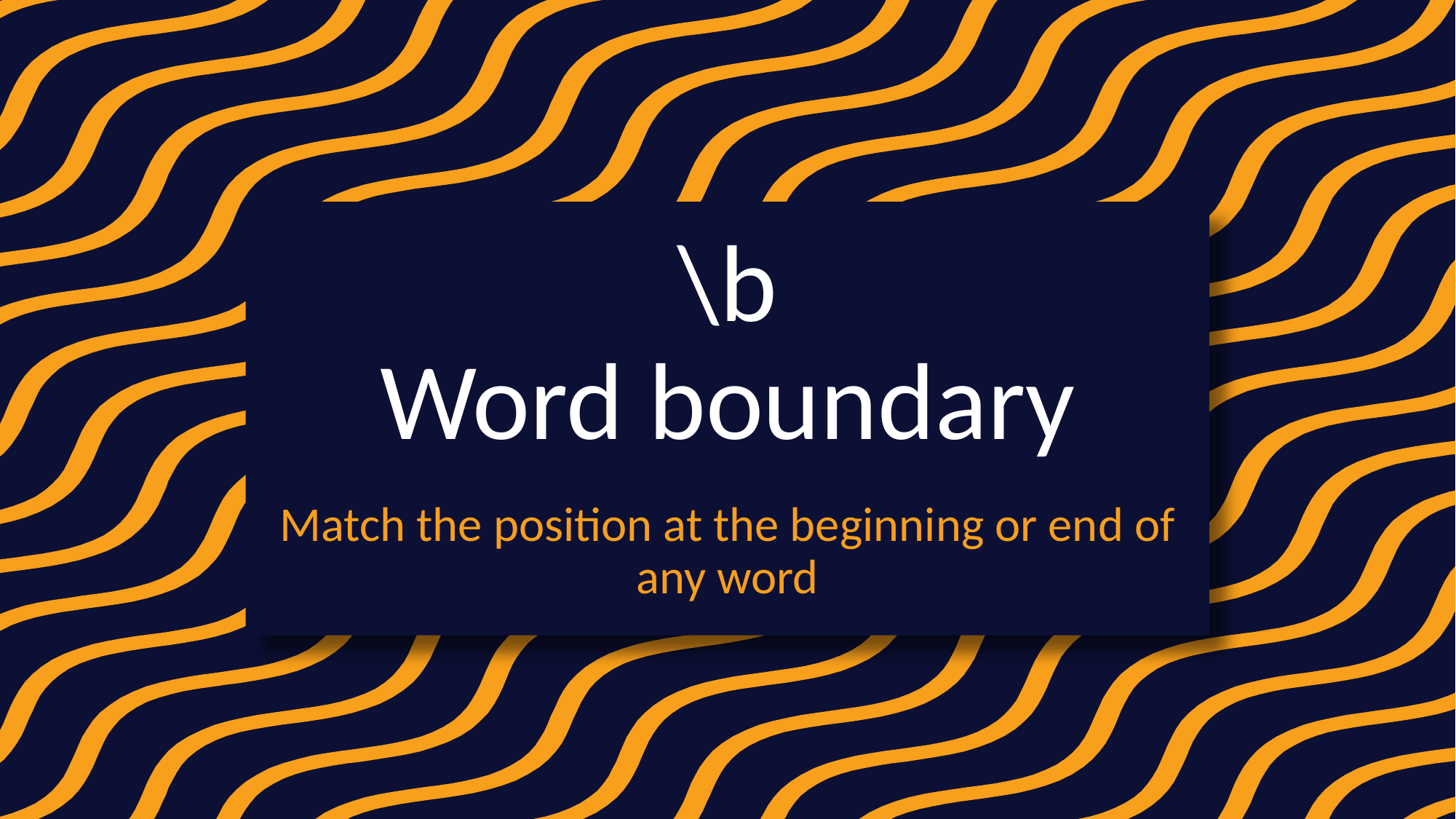

# \b Word boundary
Match the position at the beginning or end of any word